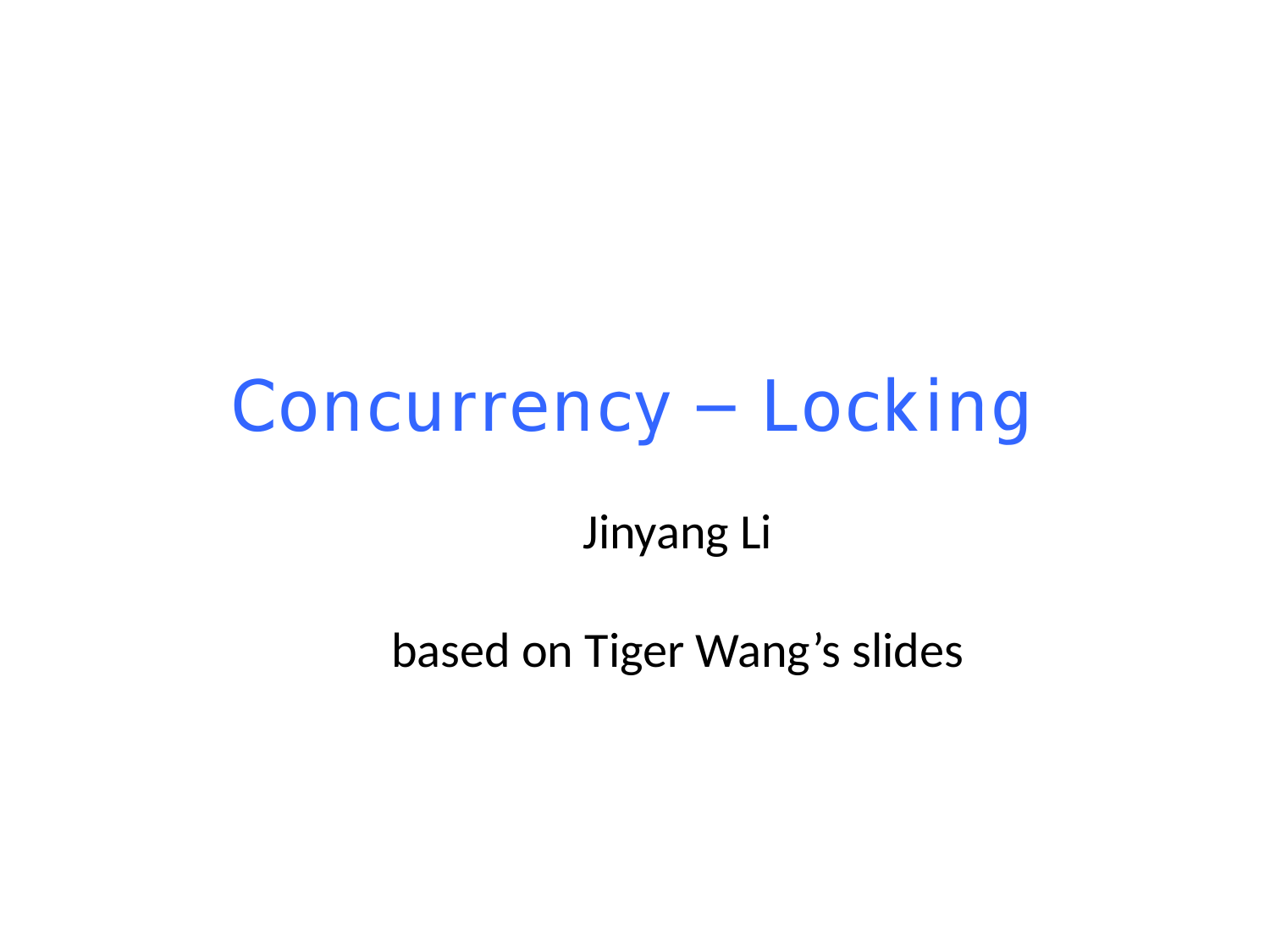

# Concurrency – Locking
Jinyang Li

based on Tiger Wang’s slides